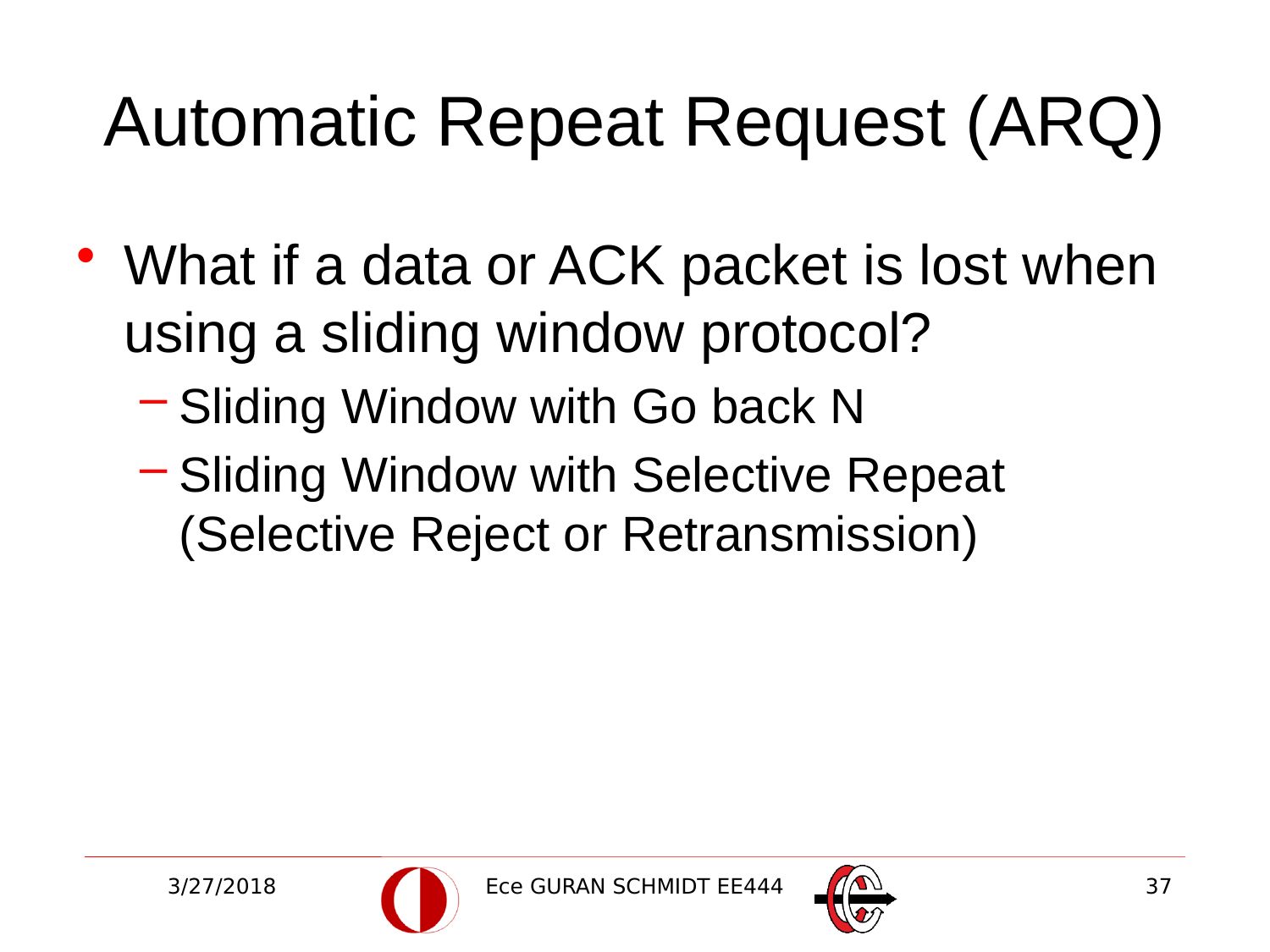

# Automatic Repeat Request (ARQ)
What if a data or ACK packet is lost when using a sliding window protocol?
Sliding Window with Go back N
Sliding Window with Selective Repeat (Selective Reject or Retransmission)

3/27/2018
Ece GURAN SCHMIDT EE444
37